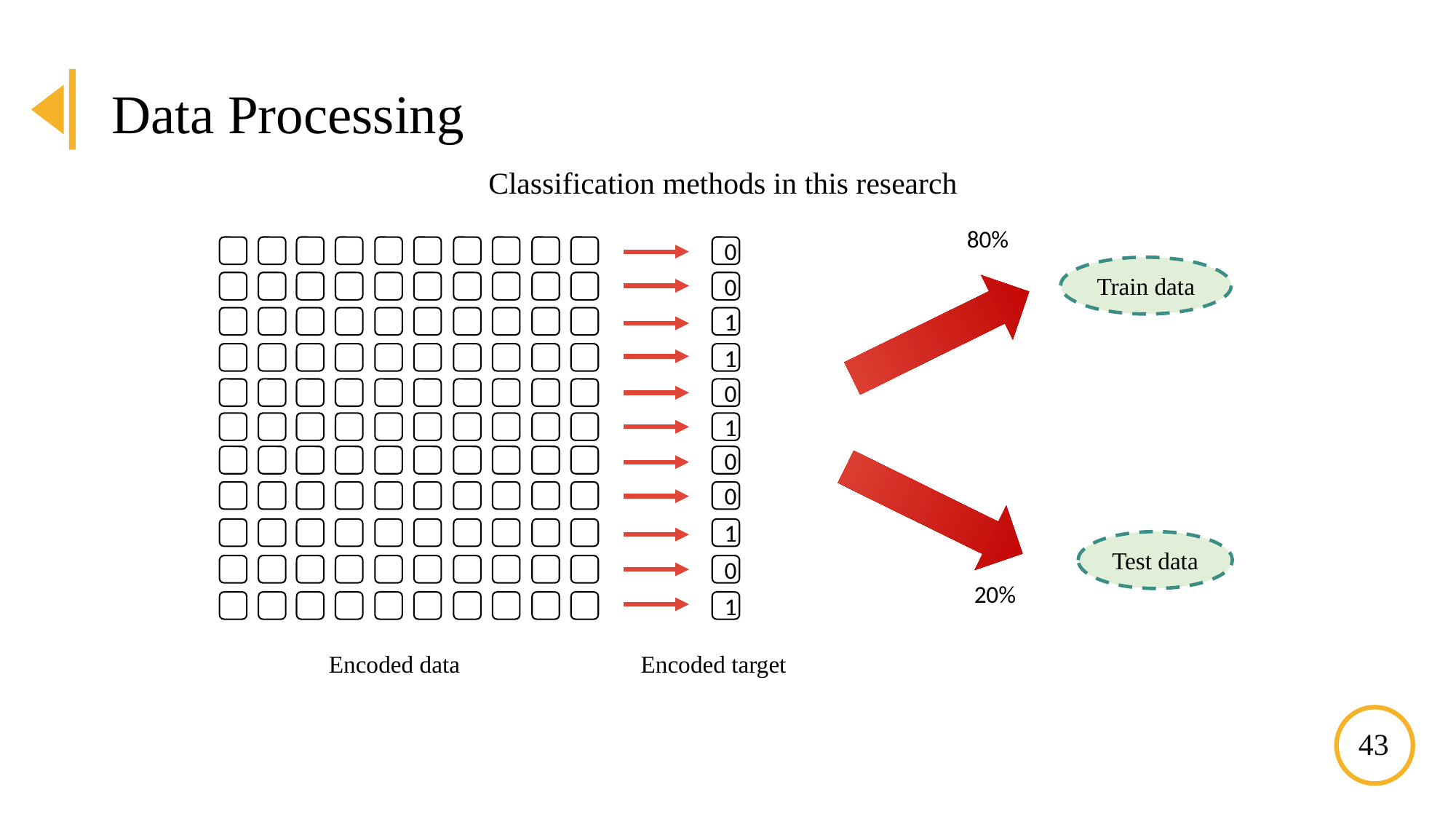

Data Processing
Classification methods in this research
80%

0

0

1

1

0

1

0

0

1

0

1
Train data

Test data
20%
Encoded data
Encoded target
43